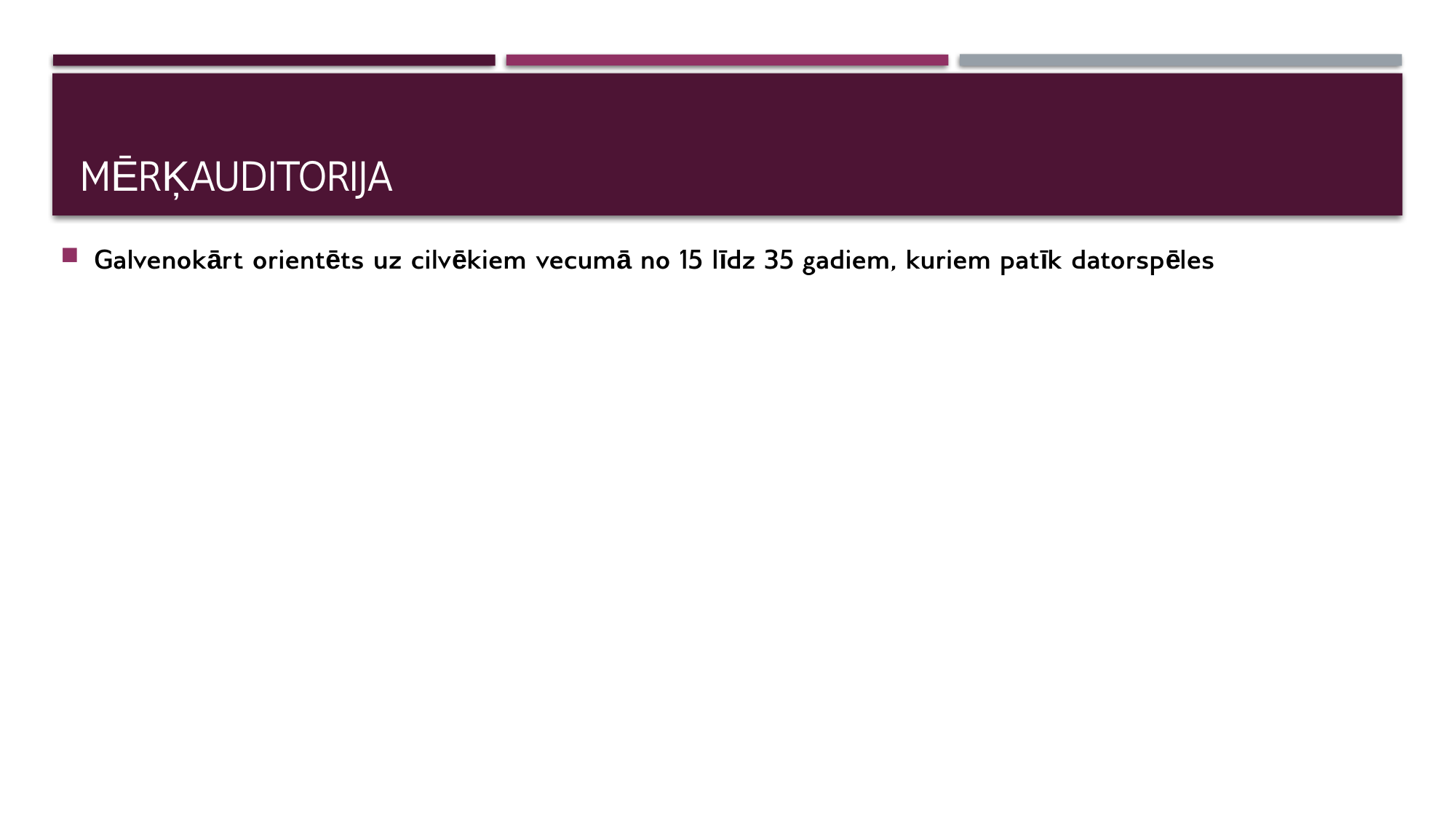

# Mērķauditorija
Galvenokārt orientēts uz cilvēkiem vecumā no 15 līdz 35 gadiem, kuriem patīk datorspēles